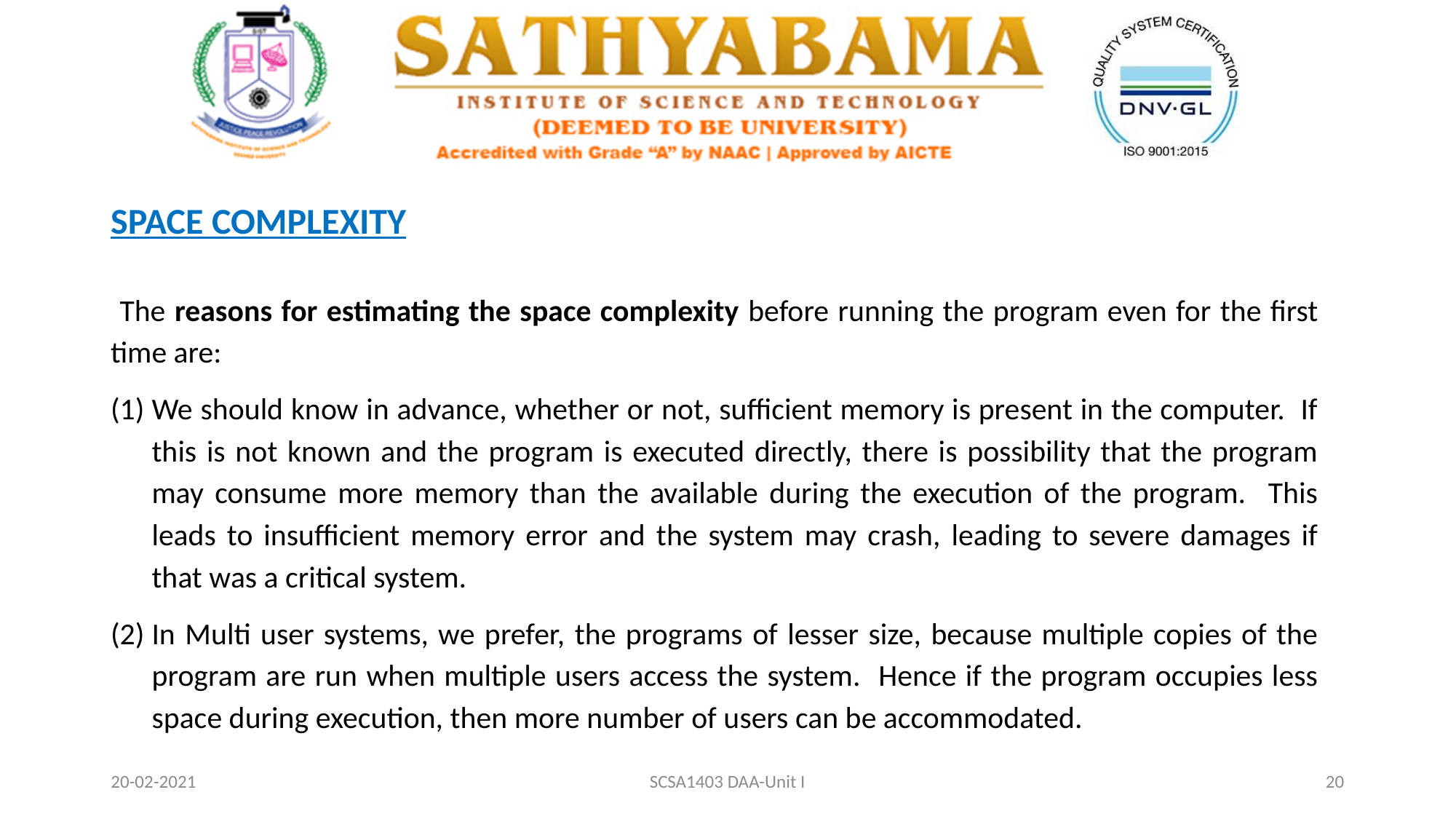

SPACE COMPLEXITY

 The reasons for estimating the space complexity before running the program even for the first time are:
We should know in advance, whether or not, sufficient memory is present in the computer.  If this is not known and the program is executed directly, there is possibility that the program may consume more memory than the available during the execution of the program.  This leads to insufficient memory error and the system may crash, leading to severe damages if that was a critical system.
In Multi user systems, we prefer, the programs of lesser size, because multiple copies of the program are run when multiple users access the system.  Hence if the program occupies less space during execution, then more number of users can be accommodated.

20-02-2021
SCSA1403 DAA-Unit I
20